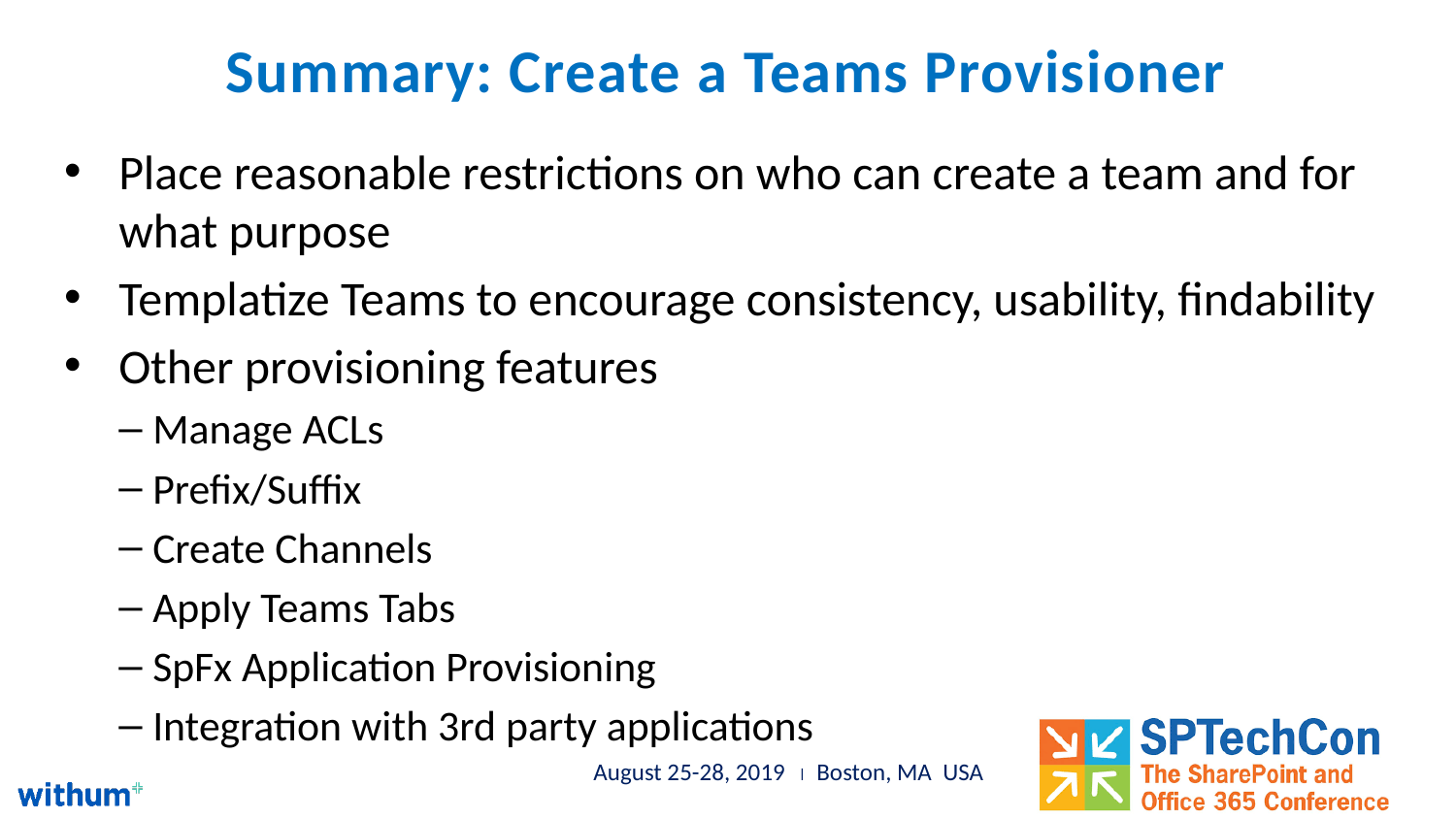

# Summary: Create a Teams Provisioner
Place reasonable restrictions on who can create a team and for what purpose
Templatize Teams to encourage consistency, usability, findability
Other provisioning features
Manage ACLs
Prefix/Suffix
Create Channels
Apply Teams Tabs
SpFx Application Provisioning
Integration with 3rd party applications